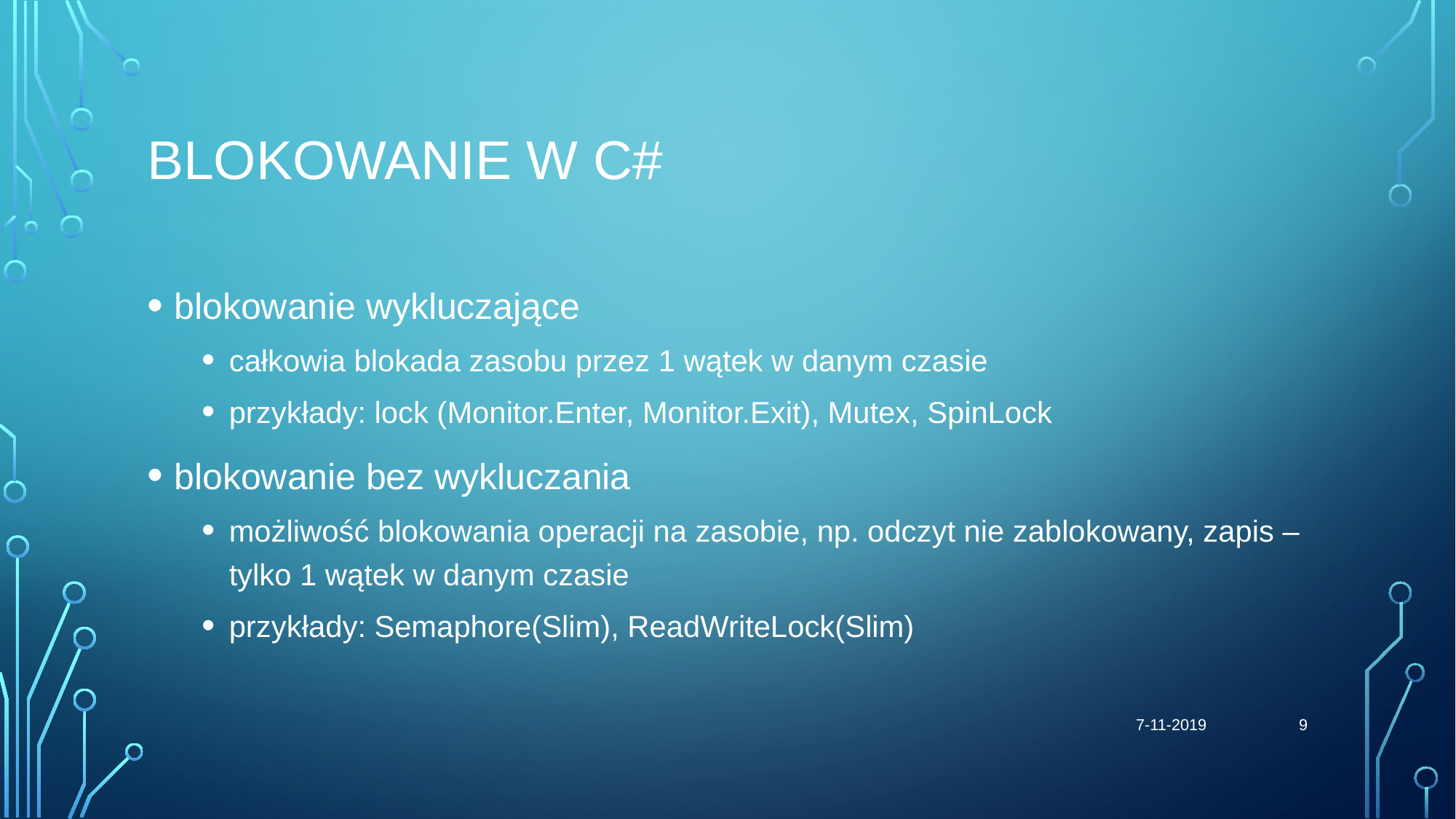

# blokowanie w c#
blokowanie wykluczające
całkowia blokada zasobu przez 1 wątek w danym czasie
przykłady: lock (Monitor.Enter, Monitor.Exit), Mutex, SpinLock
blokowanie bez wykluczania
możliwość blokowania operacji na zasobie, np. odczyt nie zablokowany, zapis – tylko 1 wątek w danym czasie
przykłady: Semaphore(Slim), ReadWriteLock(Slim)

9
7-11-2019